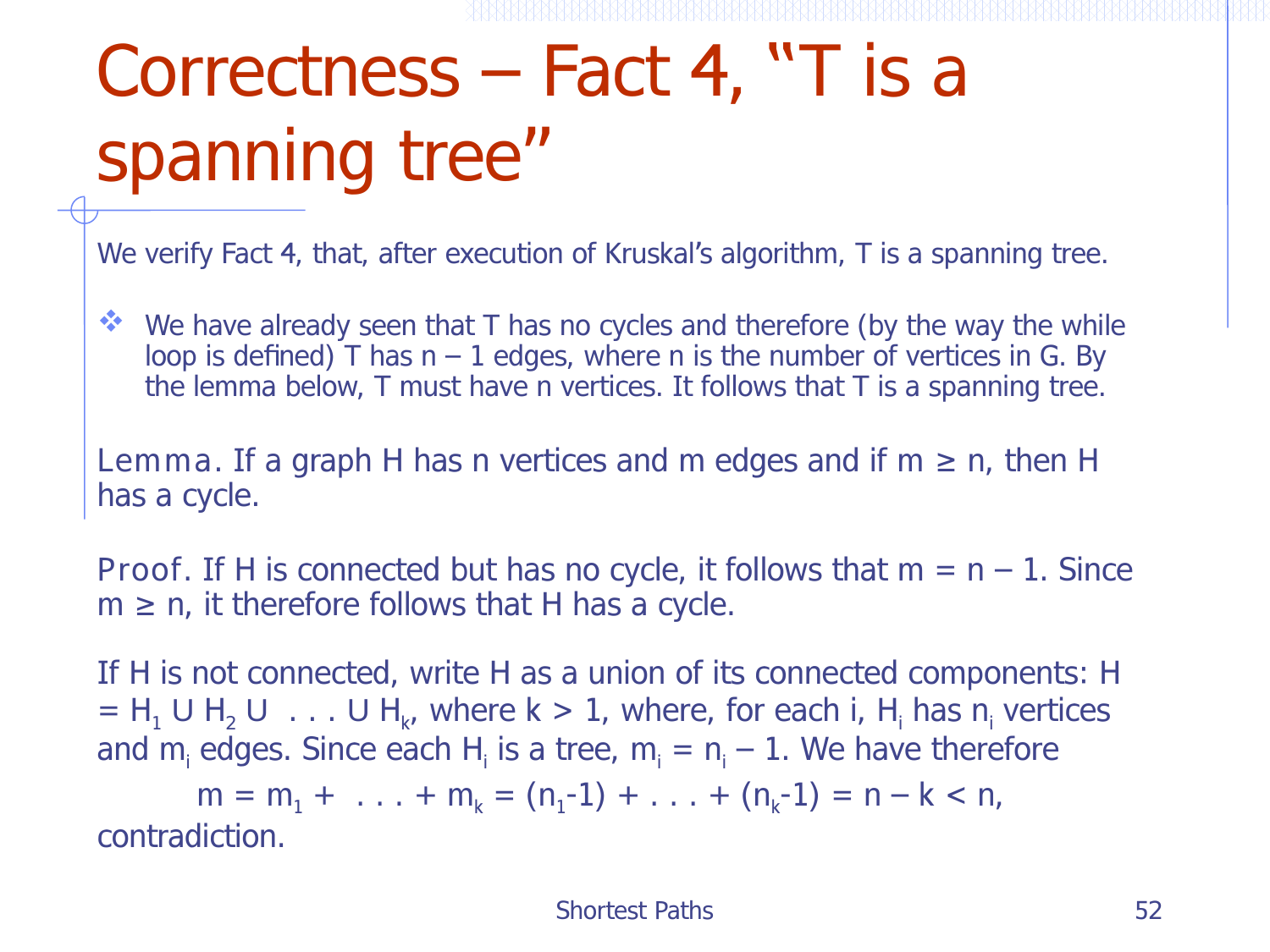

# Correctness – Fact 4, “T is a spanning tree”
We verify Fact 4, that, after execution of Kruskal’s algorithm, T is a spanning tree.

We have already seen that T has no cycles and therefore (by the way the while loop is defined) T has n – 1 edges, where n is the number of vertices in G. By the lemma below, T must have n vertices. It follows that T is a spanning tree.

Lemma. If a graph H has n vertices and m edges and if m ≥ n, then H has a cycle.
Proof. If H is connected but has no cycle, it follows that m = n – 1. Since m ≥ n, it therefore follows that H has a cycle.
If H is not connected, write H as a union of its connected components: H = H1 U H2 U  . . . U Hk, where k > 1, where, for each i, Hi has ni vertices and mi edges. Since each Hi is a tree, mi = ni – 1. We have therefore
          m = m1 +  . . . + mk = (n1-1) + . . . + (nk-1) = n – k < n,
contradiction.

Shortest Paths
52